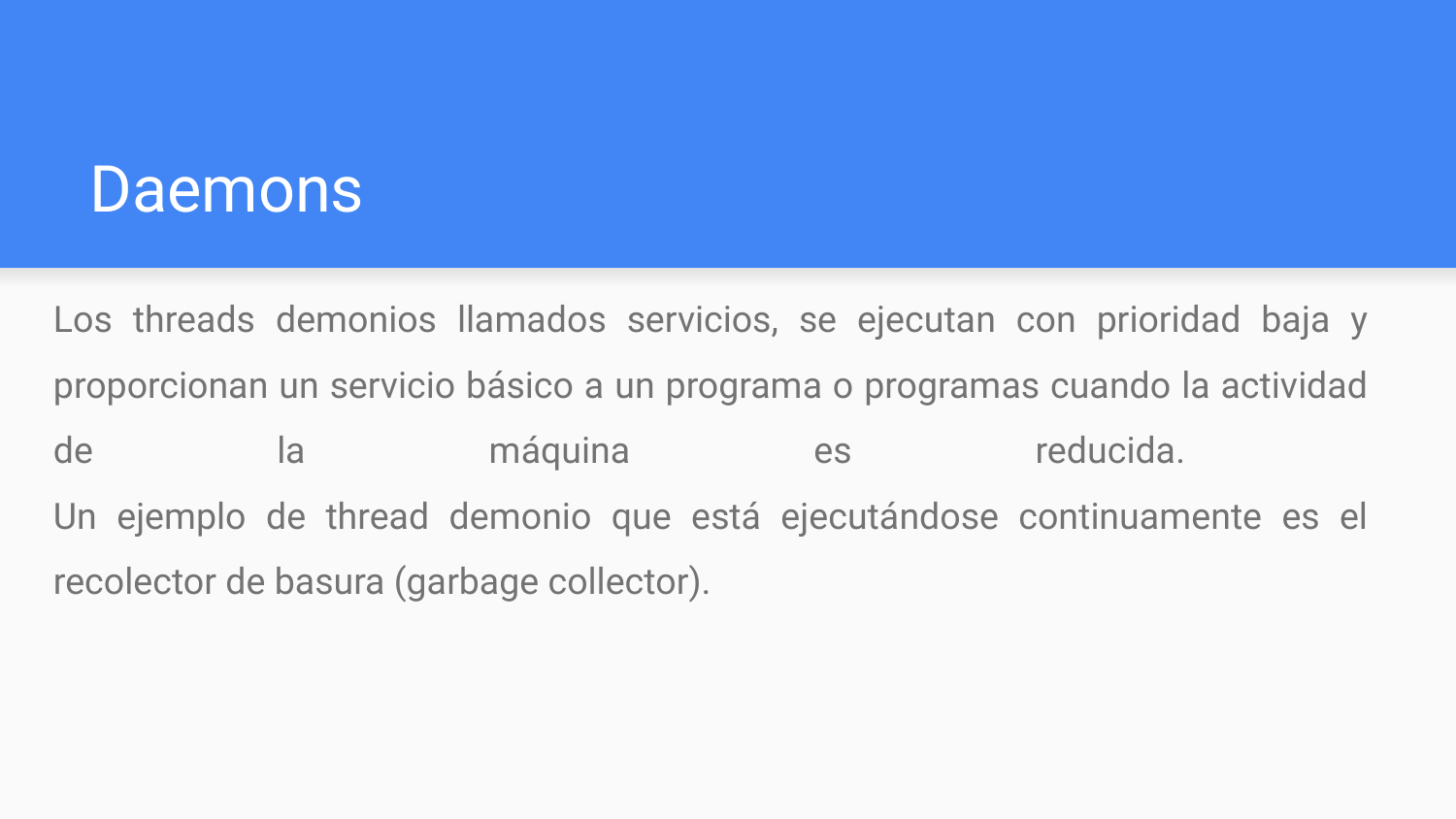

# Daemons
Los threads demonios llamados servicios, se ejecutan con prioridad baja y proporcionan un servicio básico a un programa o programas cuando la actividad de la máquina es reducida.
Un ejemplo de thread demonio que está ejecutándose continuamente es el recolector de basura (garbage collector).